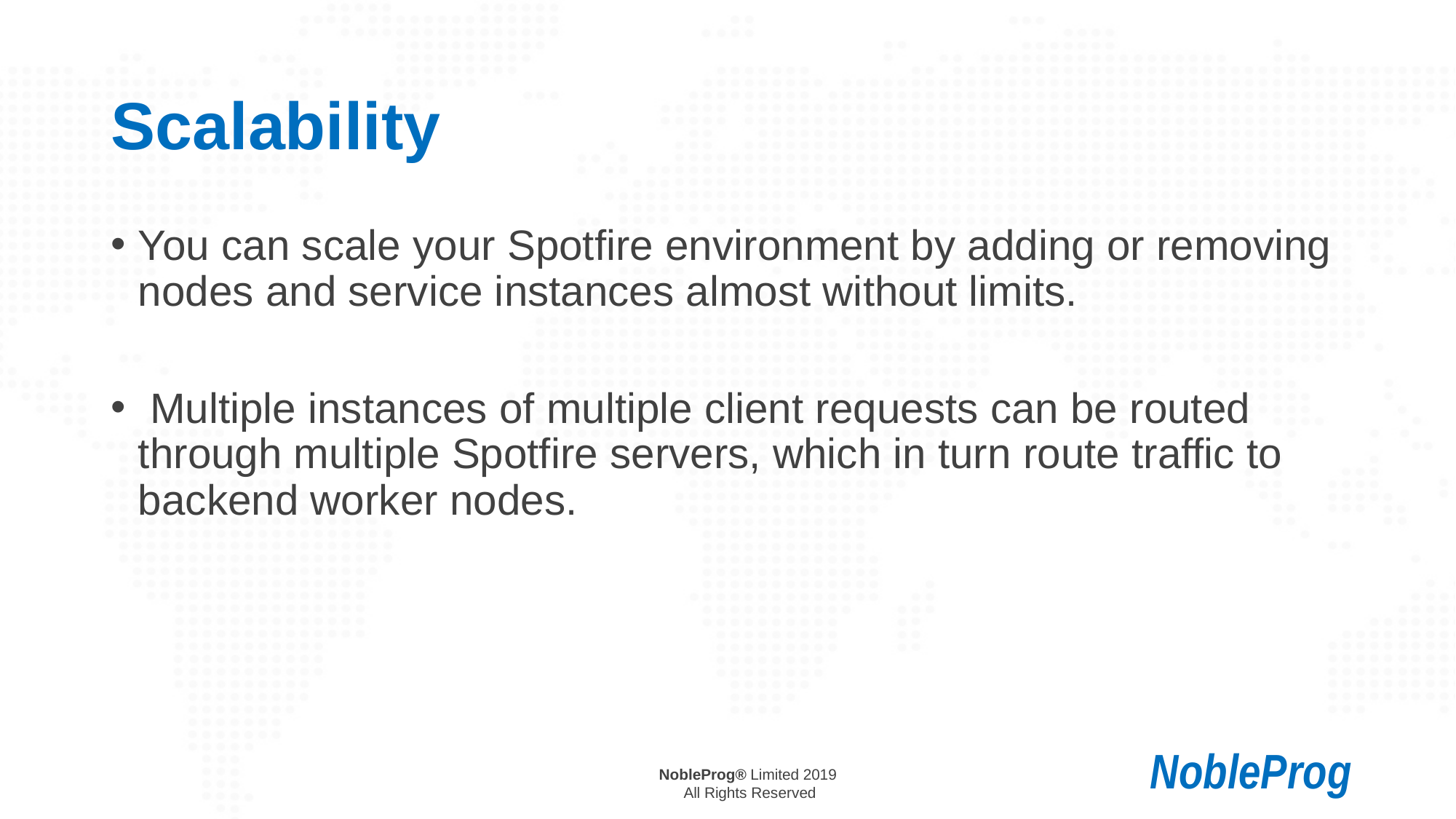

# Scalability
You can scale your Spotfire environment by adding or removing nodes and service instances almost without limits.

 Multiple instances of multiple client requests can be routed through multiple Spotfire servers, which in turn route traffic to backend worker nodes.